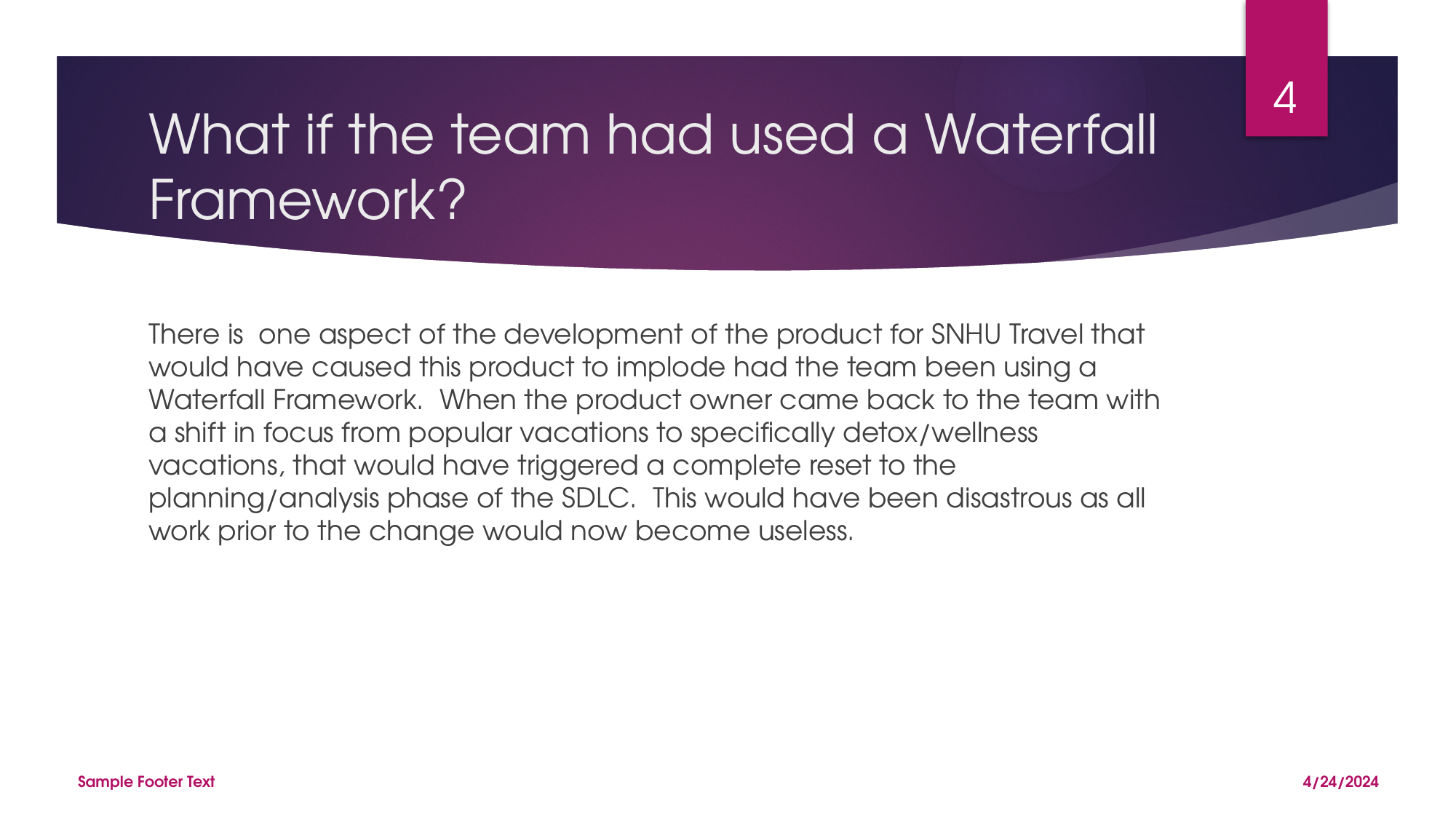

4
# What if the team had used a Waterfall Framework?
There is  one aspect of the development of the product for SNHU Travel that would have caused this product to implode had the team been using a Waterfall Framework.  When the product owner came back to the team with a shift in focus from popular vacations to specifically detox/wellness vacations, that would have triggered a complete reset to the planning/analysis phase of the SDLC.  This would have been disastrous as all work prior to the change would now become useless.
Sample Footer Text
4/24/2024